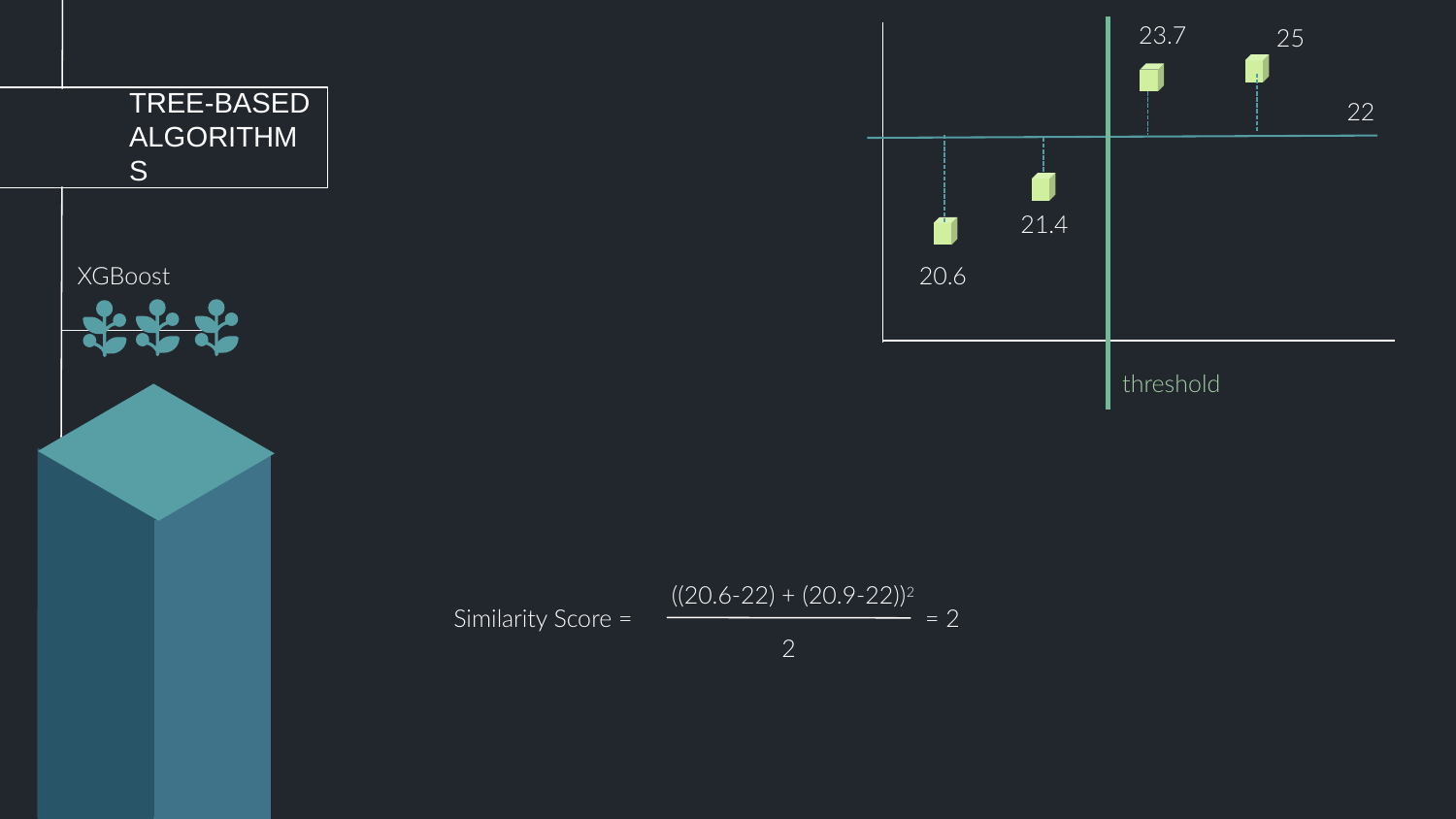

23.7
25

# TREE-BASED ALGORITHMS

22

21.4

XGBoost

20.6

threshold

((20.6-22) + (20.9-22))2
Similarity Score =
= 2
2